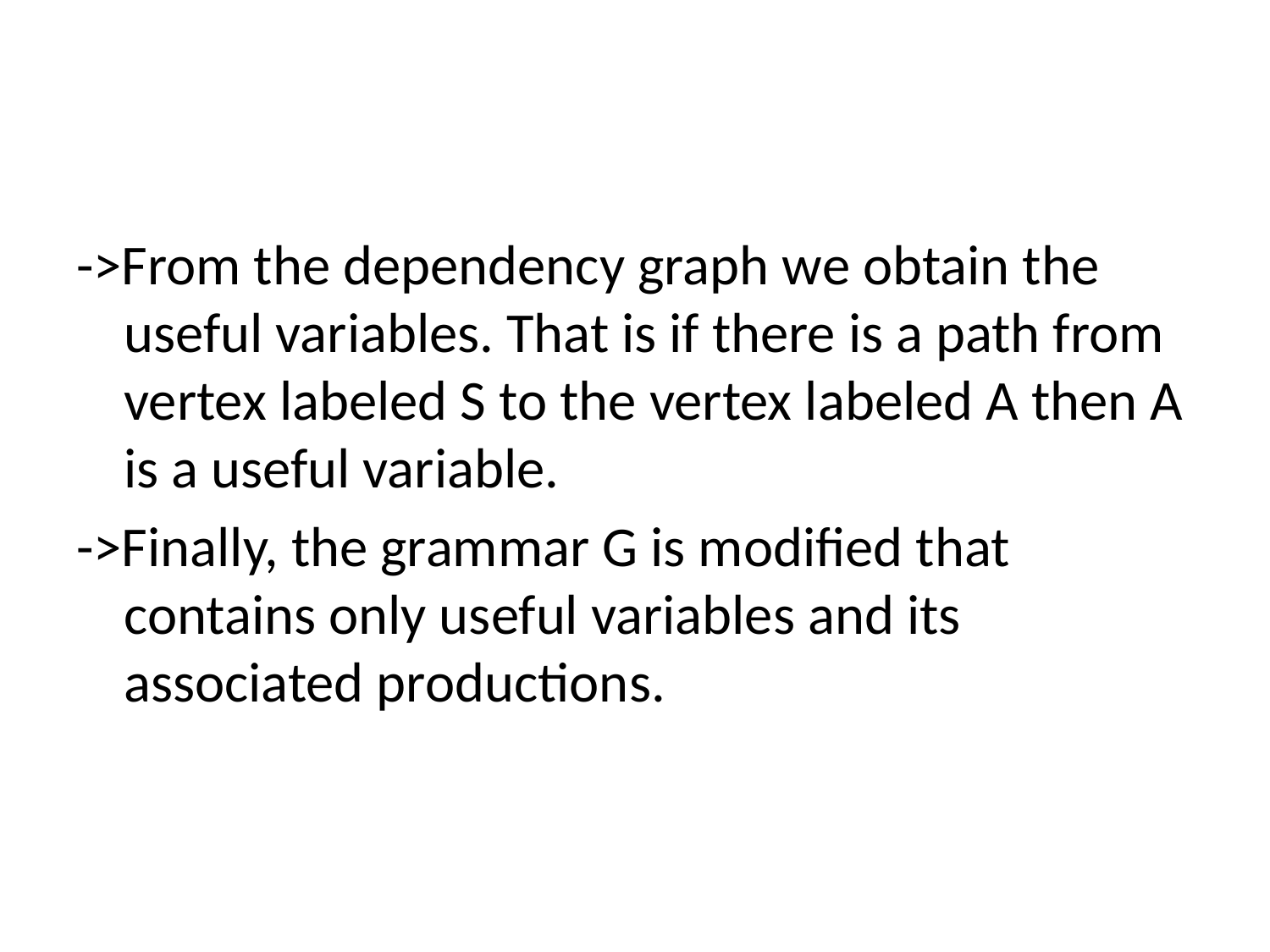

#
->From the dependency graph we obtain the useful variables. That is if there is a path from vertex labeled S to the vertex labeled A then A is a useful variable.
->Finally, the grammar G is modified that contains only useful variables and its associated productions.